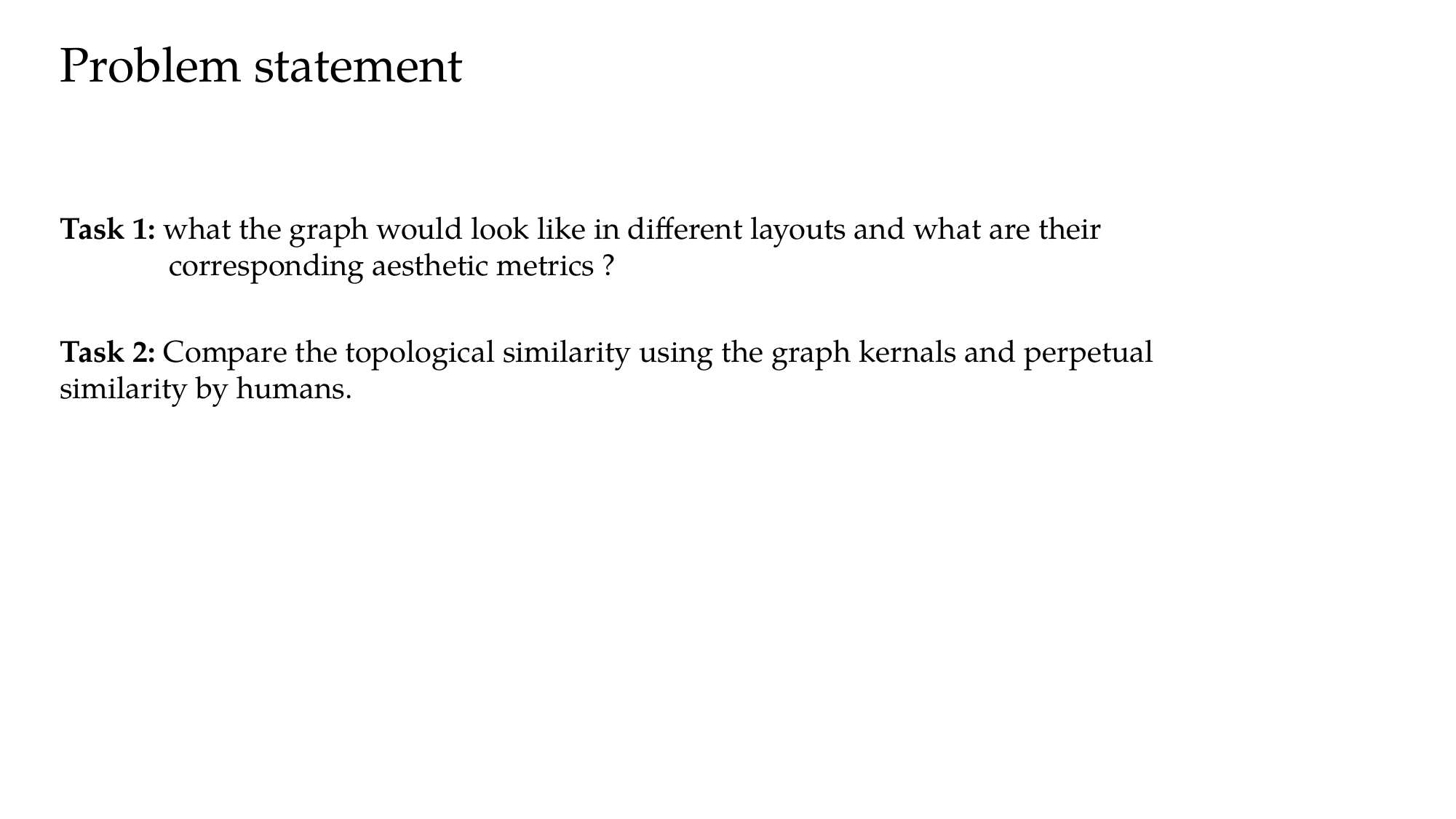

Problem statement
Task 1: what the graph would look like in different layouts and what are their
	corresponding aesthetic metrics ?
Task 2: Compare the topological similarity using the graph kernals and perpetual 	similarity by humans.